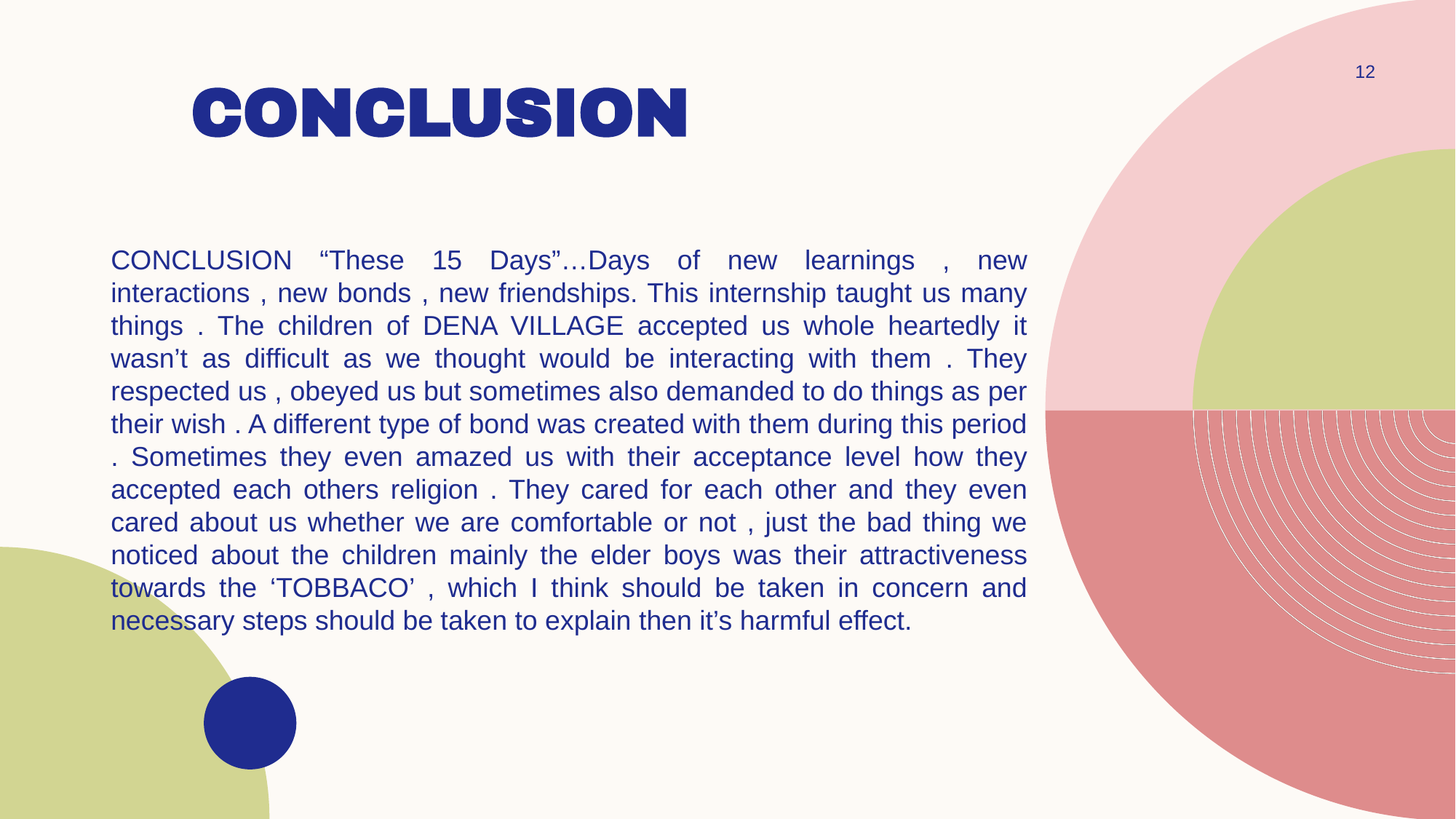

Presentation title
12
# CONCLUSION
CONCLUSION “These 15 Days”…Days of new learnings , new interactions , new bonds , new friendships. This internship taught us many things . The children of DENA VILLAGE accepted us whole heartedly it wasn’t as difficult as we thought would be interacting with them . They respected us , obeyed us but sometimes also demanded to do things as per their wish . A different type of bond was created with them during this period . Sometimes they even amazed us with their acceptance level how they accepted each others religion . They cared for each other and they even cared about us whether we are comfortable or not , just the bad thing we noticed about the children mainly the elder boys was their attractiveness towards the ‘TOBBACO’ , which I think should be taken in concern and necessary steps should be taken to explain then it’s harmful effect.